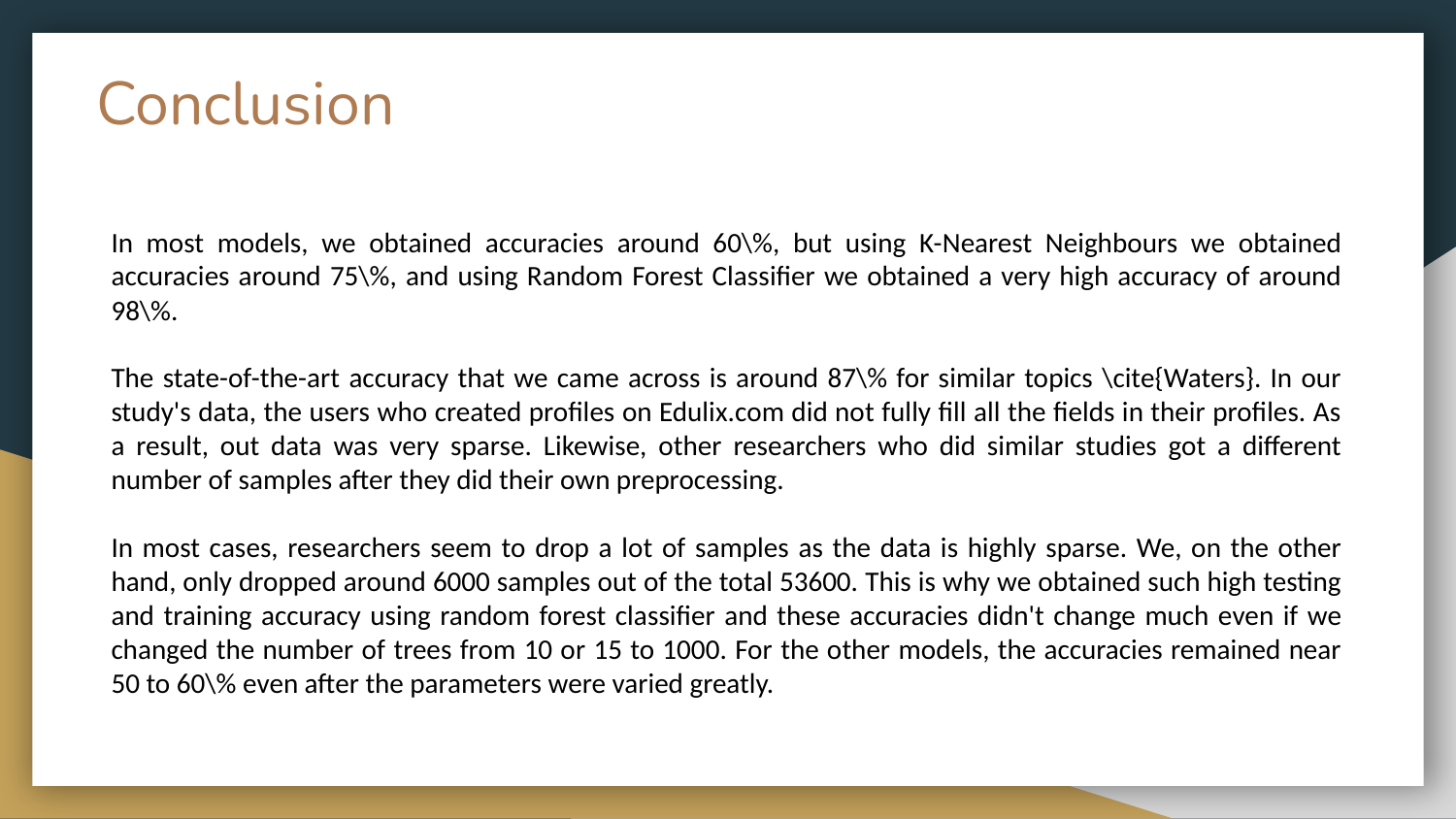

# Conclusion
In most models, we obtained accuracies around 60\%, but using K-Nearest Neighbours we obtained accuracies around 75\%, and using Random Forest Classifier we obtained a very high accuracy of around 98\%.

The state-of-the-art accuracy that we came across is around 87\% for similar topics \cite{Waters}. In our study's data, the users who created profiles on Edulix.com did not fully fill all the fields in their profiles. As a result, out data was very sparse. Likewise, other researchers who did similar studies got a different number of samples after they did their own preprocessing.

In most cases, researchers seem to drop a lot of samples as the data is highly sparse. We, on the other hand, only dropped around 6000 samples out of the total 53600. This is why we obtained such high testing and training accuracy using random forest classifier and these accuracies didn't change much even if we changed the number of trees from 10 or 15 to 1000. For the other models, the accuracies remained near 50 to 60\% even after the parameters were varied greatly.